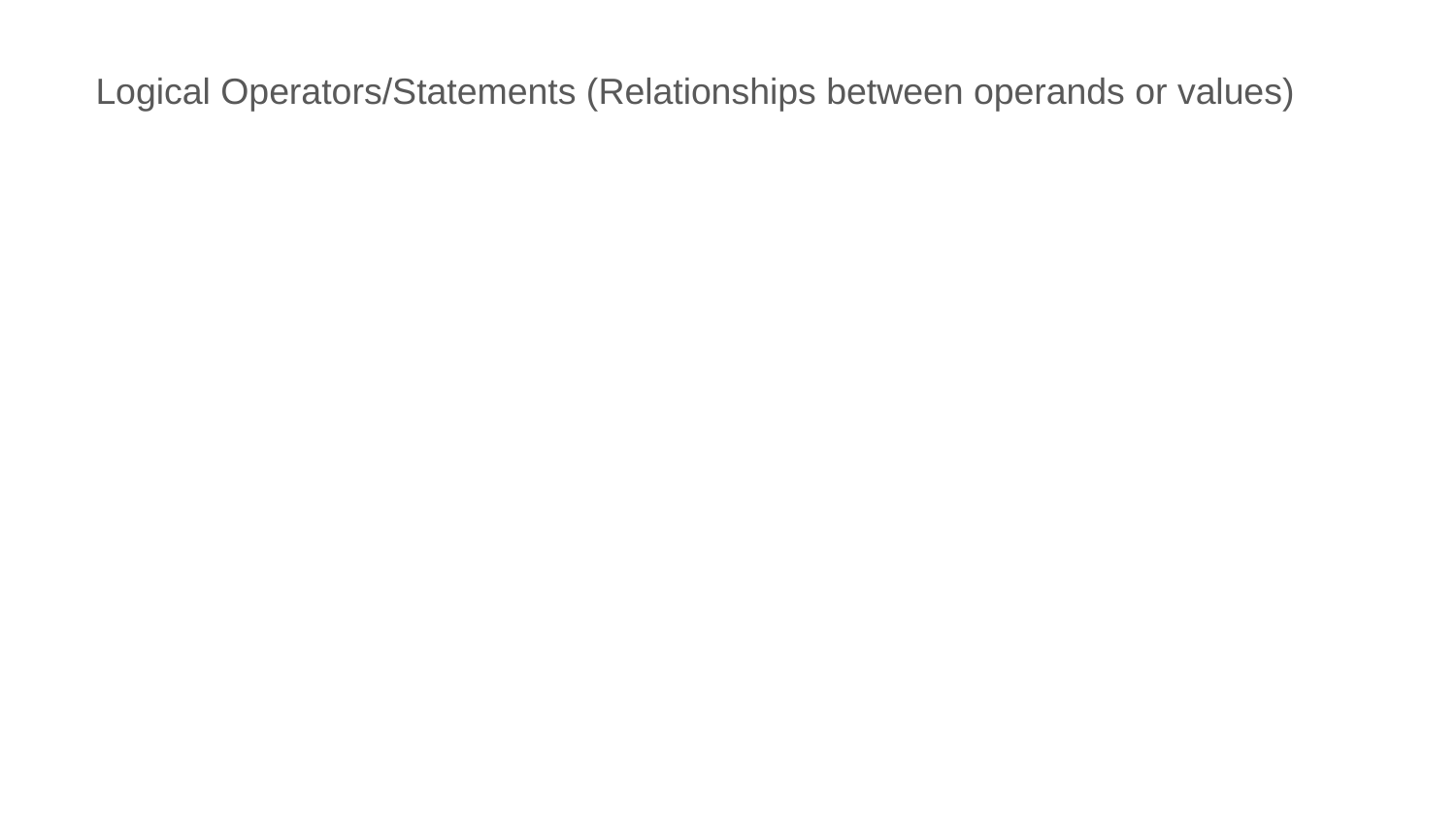

Logical Operators/Statements (Relationships between operands or values)